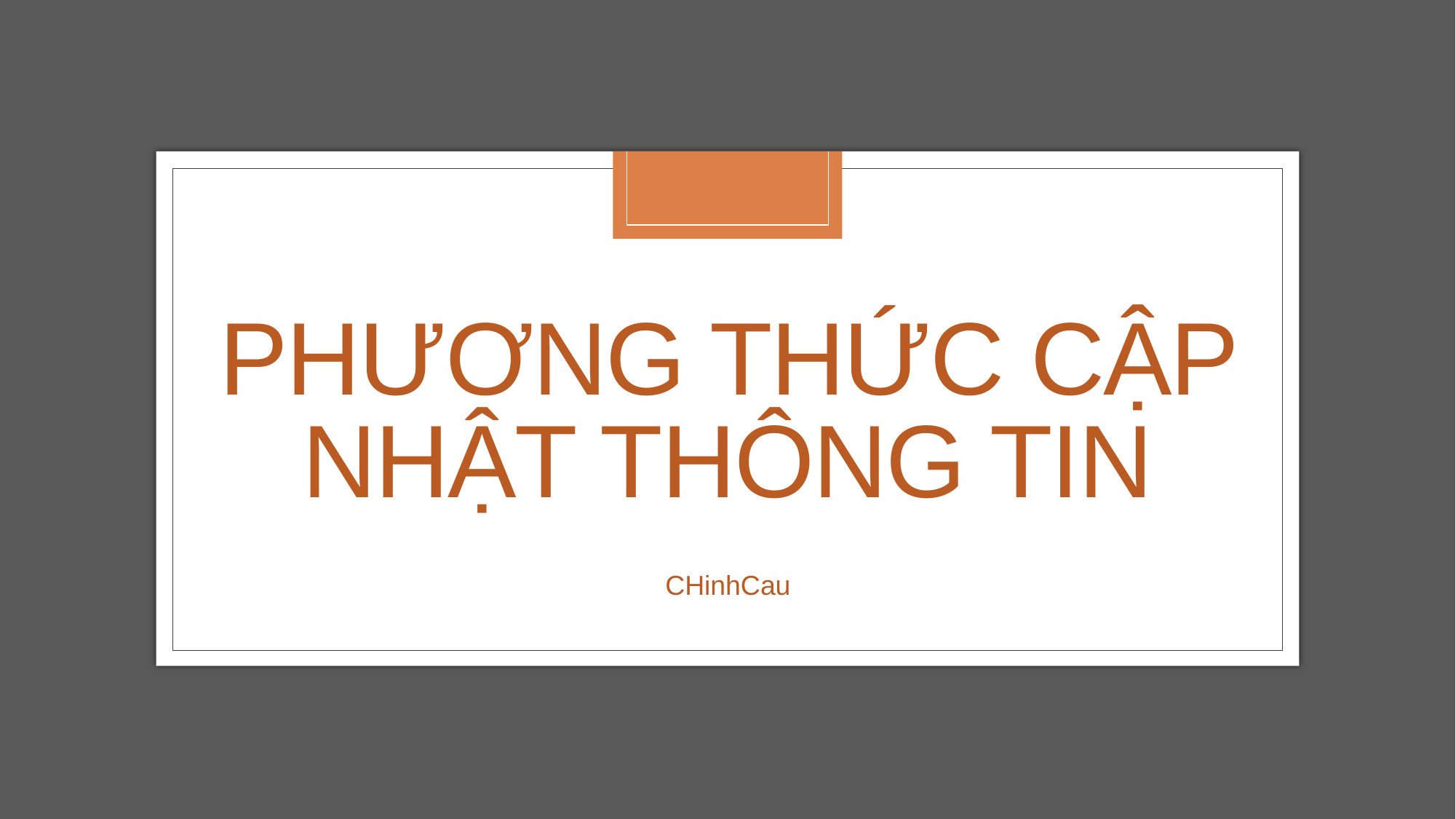

# Phương thức cập nhật thông tin
CHinhCau